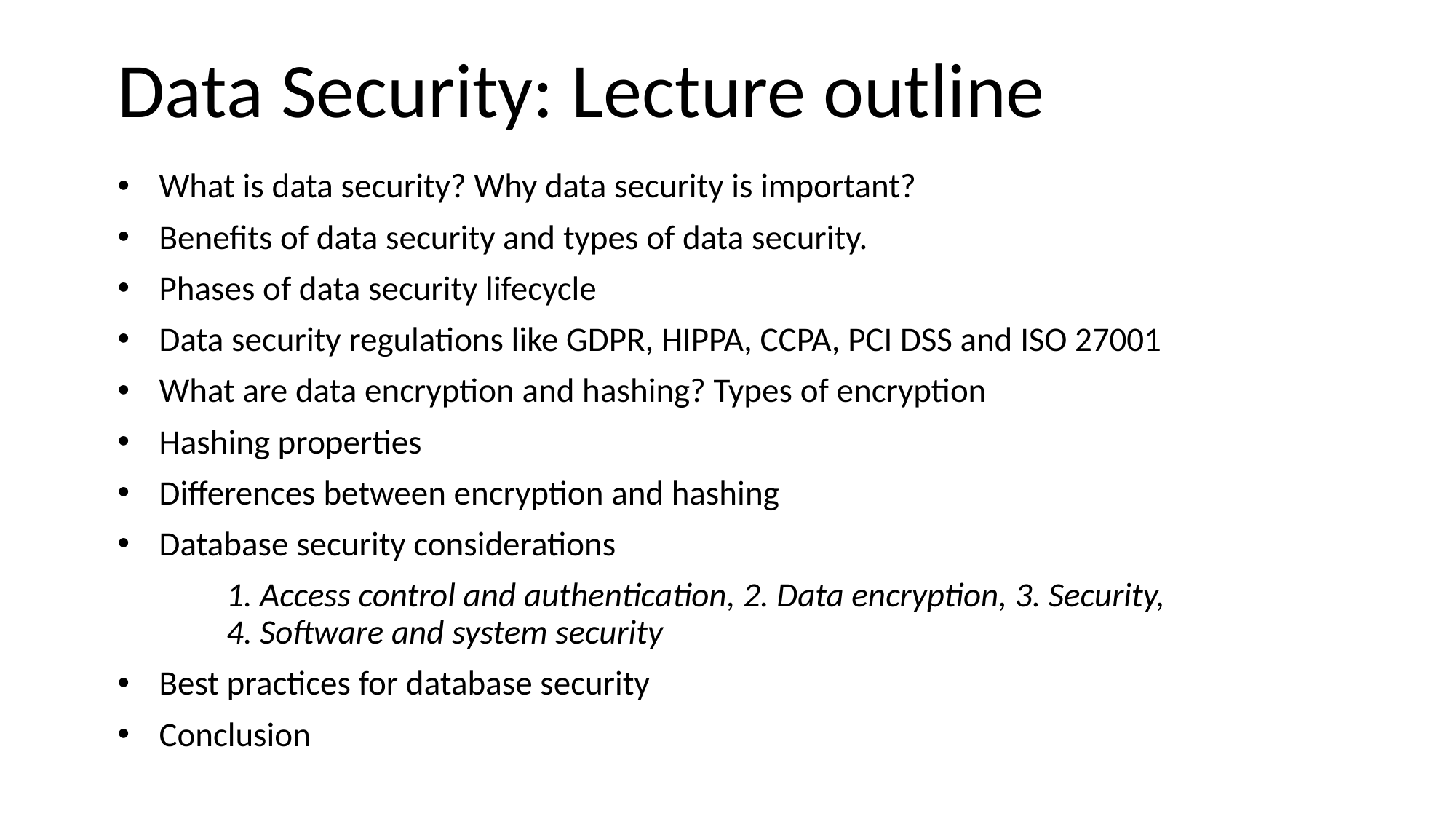

# Data Security: Lecture outline
What is data security? Why data security is important?
Benefits of data security and types of data security.
Phases of data security lifecycle
Data security regulations like GDPR, HIPPA, CCPA, PCI DSS and ISO 27001
What are data encryption and hashing? Types of encryption
Hashing properties
Differences between encryption and hashing
Database security considerations
	1. Access control and authentication, 2. Data encryption, 3. Security, 4. Software and system security
Best practices for database security
Conclusion